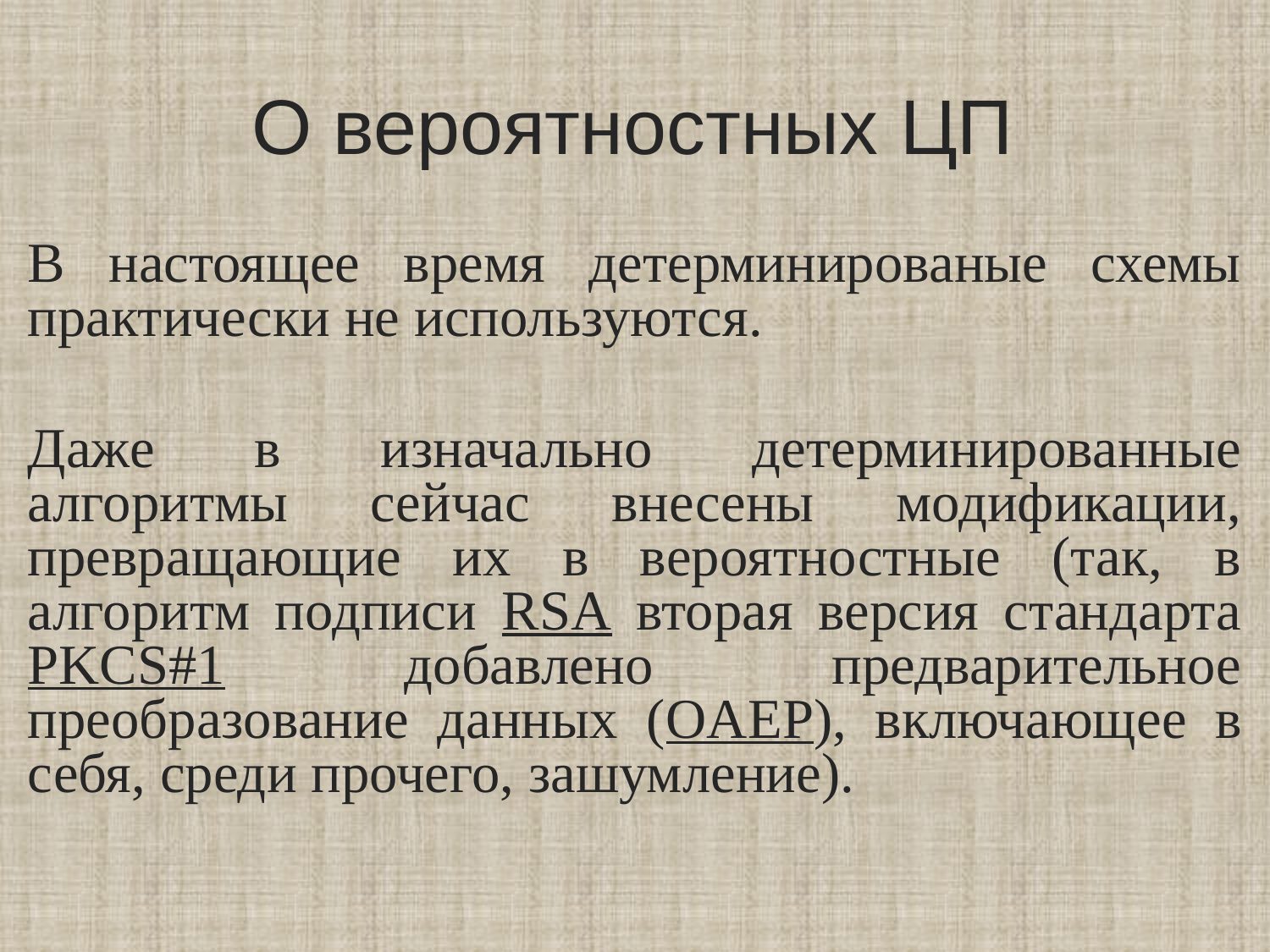

# О вероятностных ЦП
В настоящее время детерминированые схемы практически не используются.

Даже в изначально детерминированные алгоритмы сейчас внесены модификации, превращающие их в вероятностные (так, в алгоритм подписи RSA вторая версия стандарта PKCS#1 добавлено предварительное преобразование данных (OAEP), включающее в себя, среди прочего, зашумление).